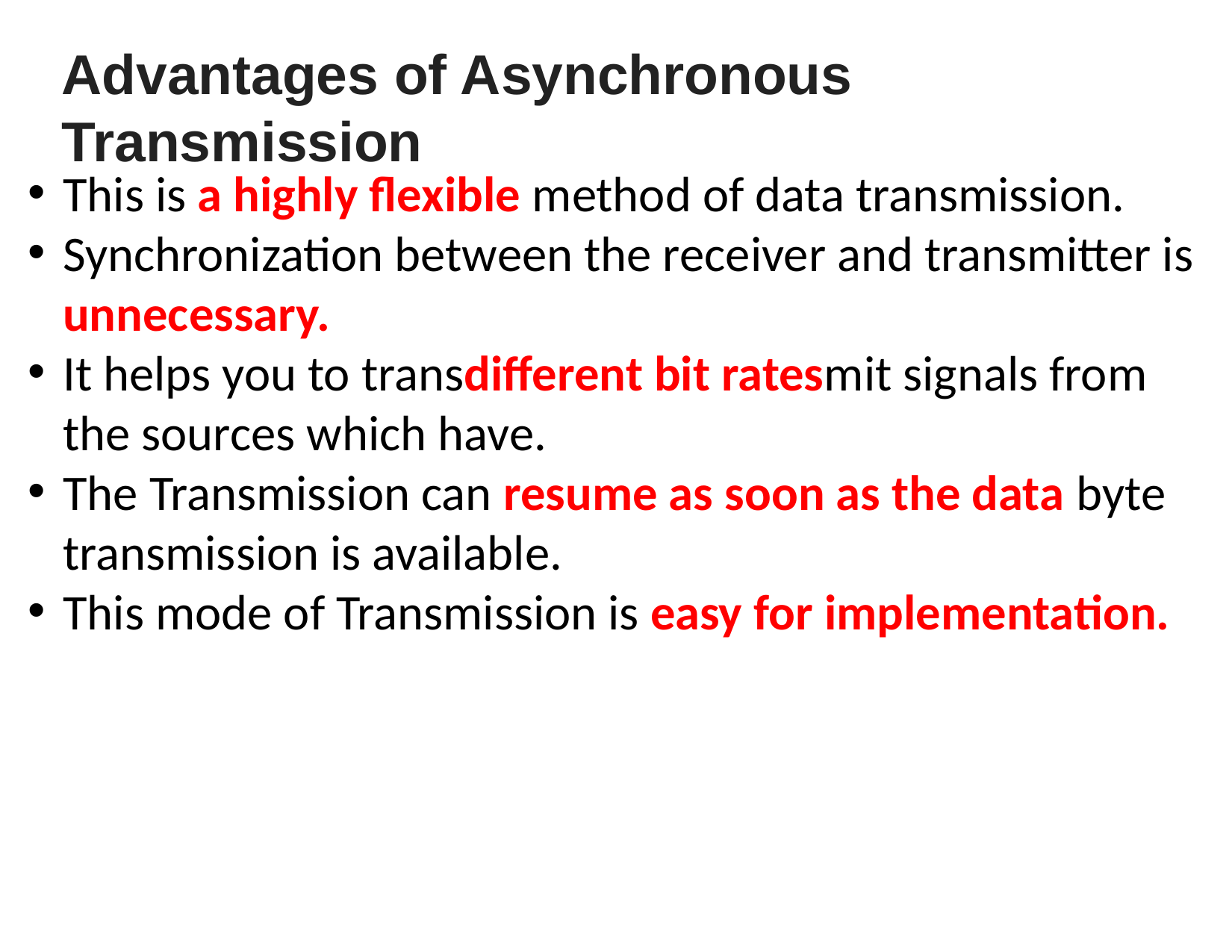

# Advantages of Asynchronous Transmission
This is a highly flexible method of data transmission.
Synchronization between the receiver and transmitter is unnecessary.
It helps you to transdifferent bit ratesmit signals from the sources which have.
The Transmission can resume as soon as the data byte transmission is available.
This mode of Transmission is easy for implementation.